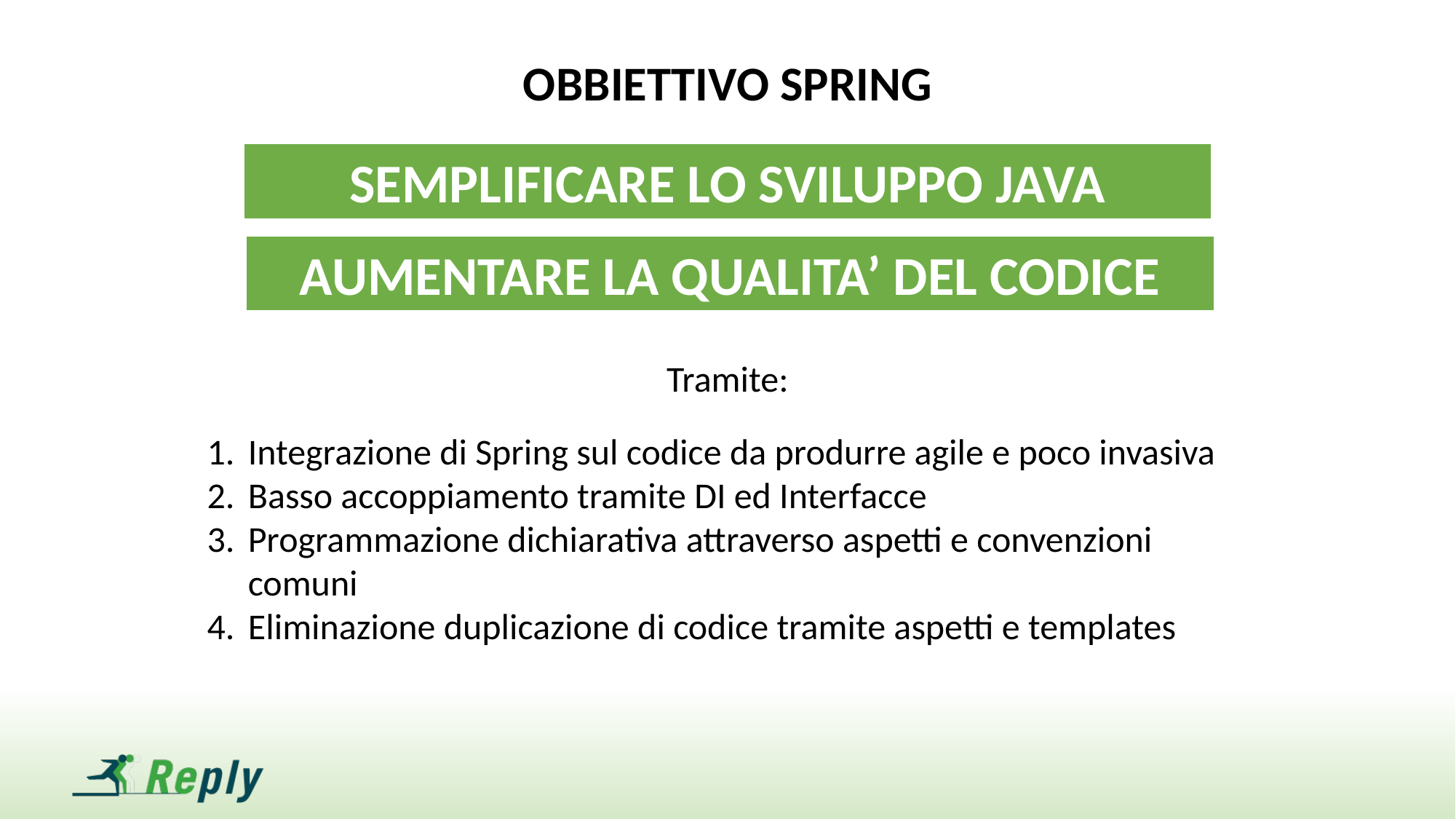

OBBIETTIVO SPRING
SEMPLIFICARE LO SVILUPPO JAVA
AUMENTARE LA QUALITA’ DEL CODICE
Tramite:
Integrazione di Spring sul codice da produrre agile e poco invasiva
Basso accoppiamento tramite DI ed Interfacce
Programmazione dichiarativa attraverso aspetti e convenzioni comuni
Eliminazione duplicazione di codice tramite aspetti e templates